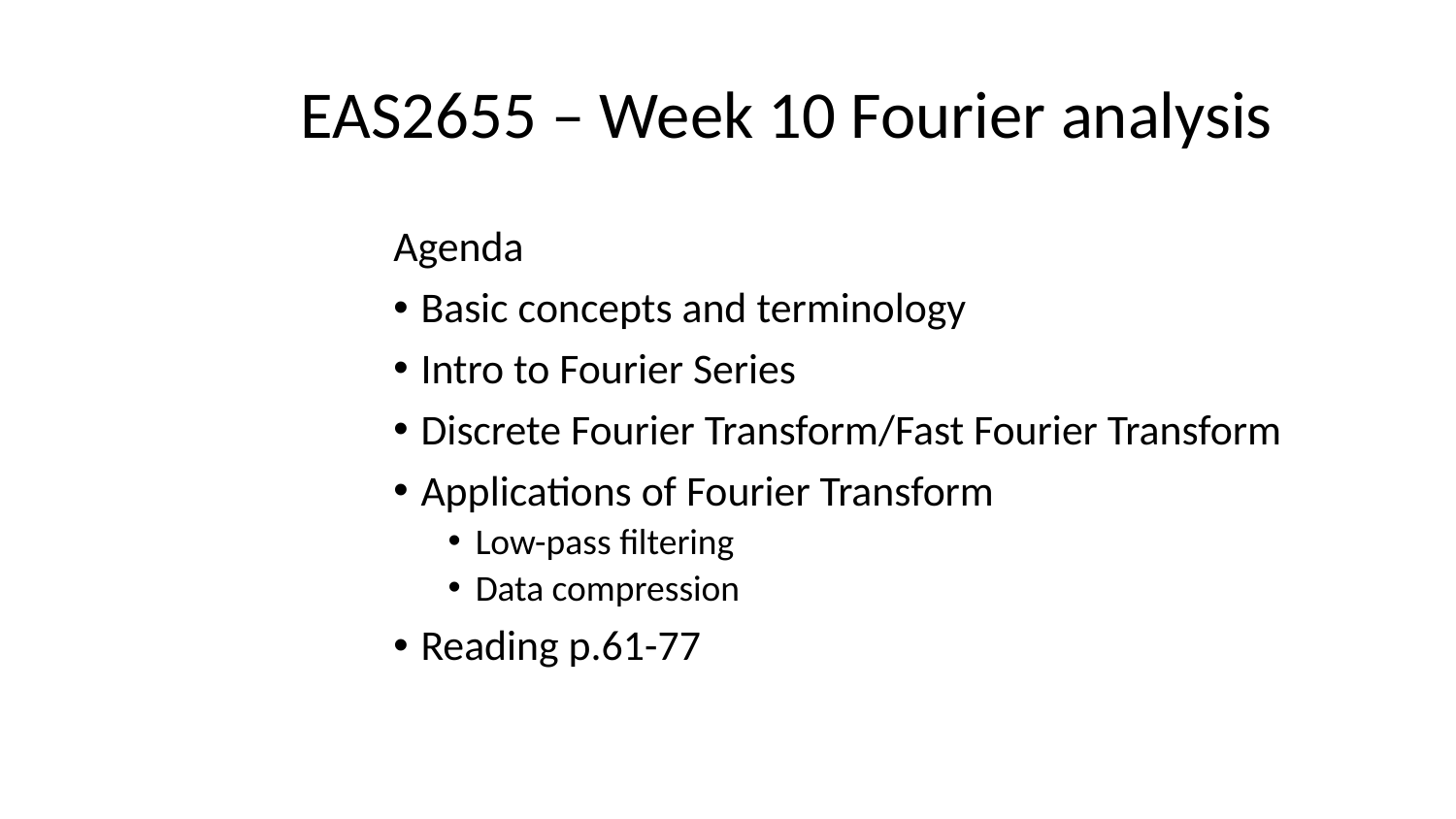

# EAS2655 – Week 10 Fourier analysis
Agenda
Basic concepts and terminology
Intro to Fourier Series
Discrete Fourier Transform/Fast Fourier Transform
Applications of Fourier Transform
Low-pass filtering
Data compression
Reading p.61-77